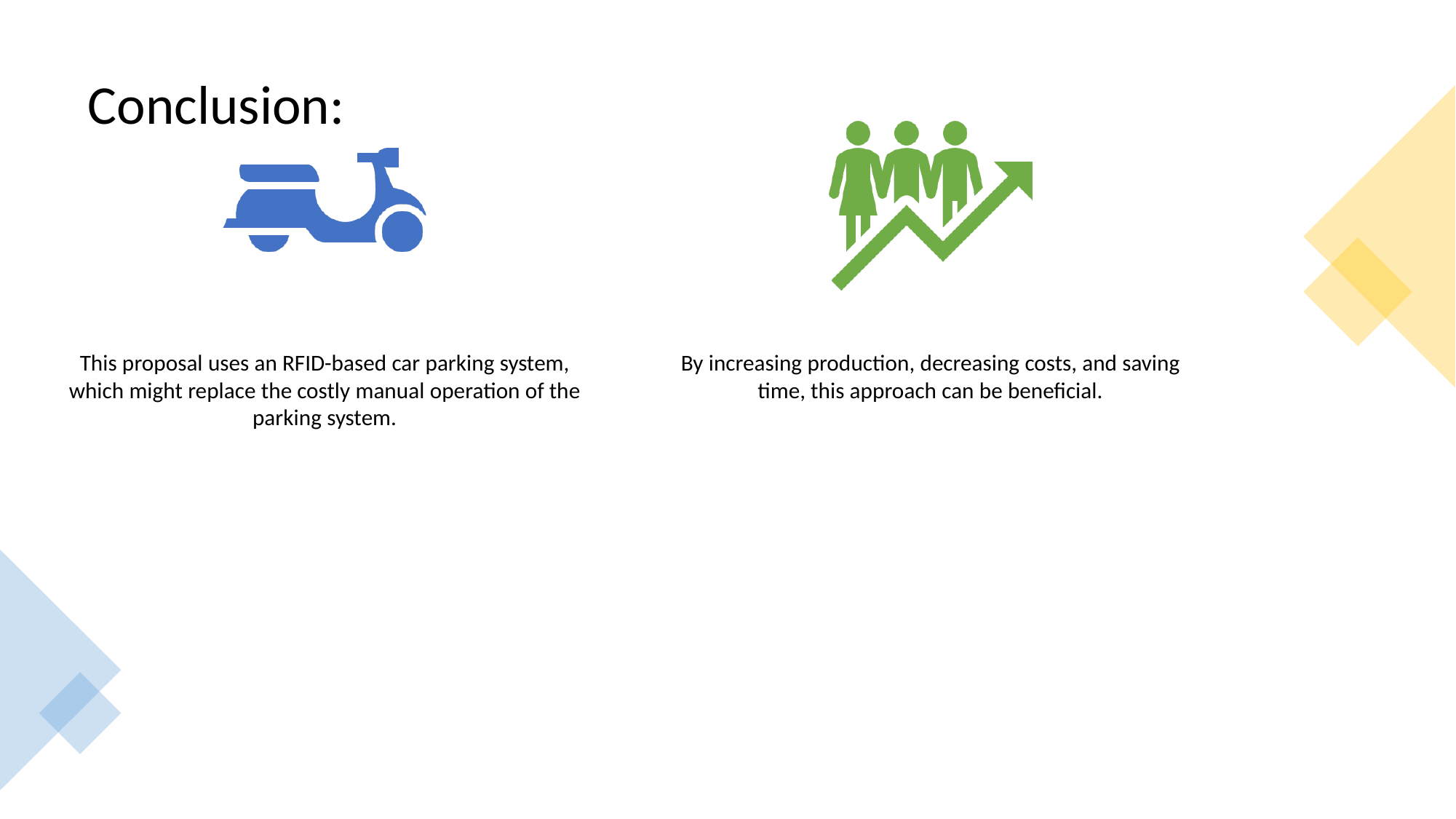

# Conclusion:

This proposal uses an RFID-based car parking system, which might replace the costly manual operation of the parking system.
By increasing production, decreasing costs, and saving time, this approach can be beneficial.